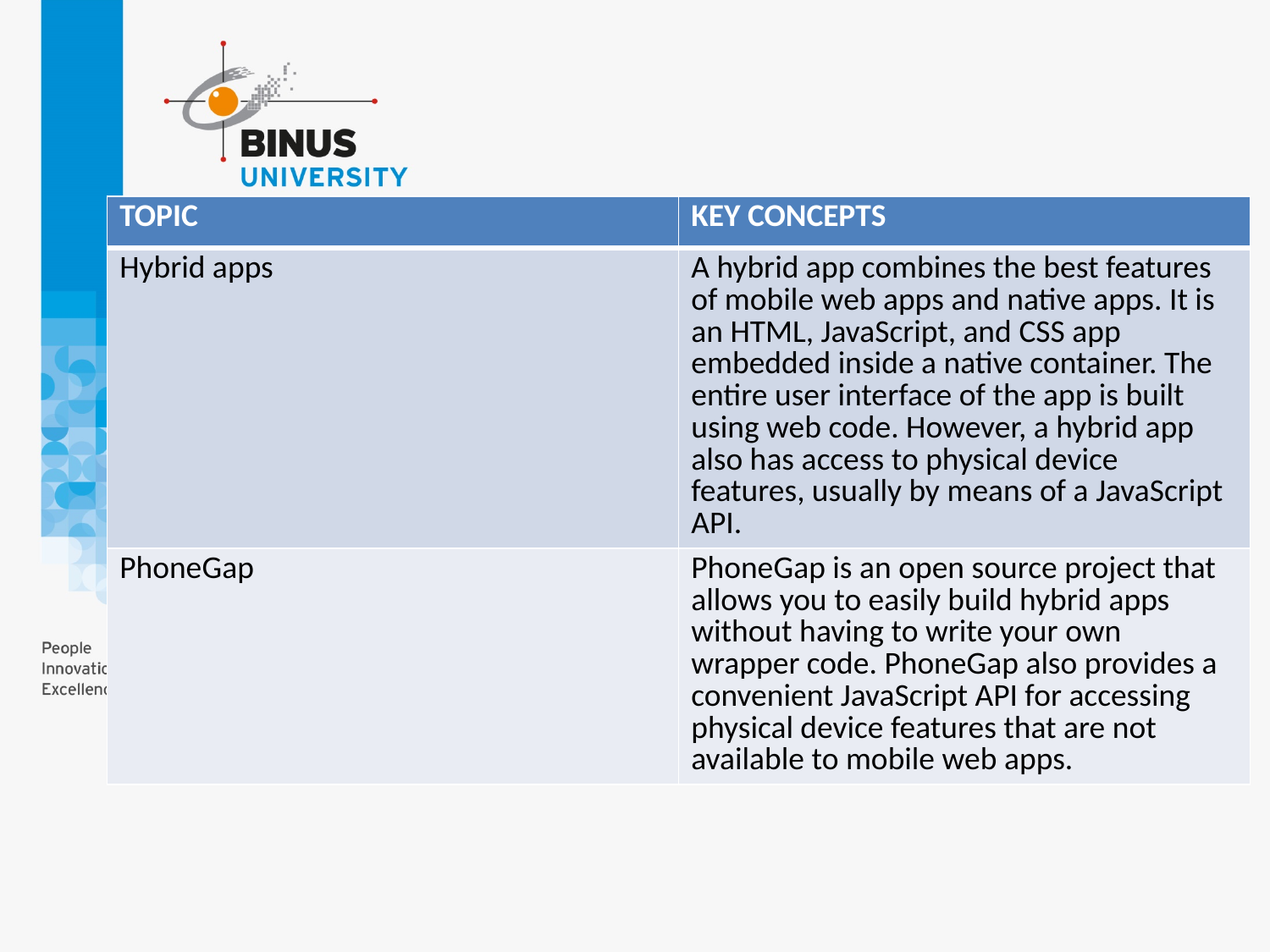

| TOPIC | KEY CONCEPTS |
| --- | --- |
| Hybrid apps | A hybrid app combines the best features of mobile web apps and native apps. It is an HTML, JavaScript, and CSS app embedded inside a native container. The entire user interface of the app is built using web code. However, a hybrid app also has access to physical device features, usually by means of a JavaScript API. |
| PhoneGap | PhoneGap is an open source project that allows you to easily build hybrid apps without having to write your own wrapper code. PhoneGap also provides a convenient JavaScript API for accessing physical device features that are not available to mobile web apps. |
#